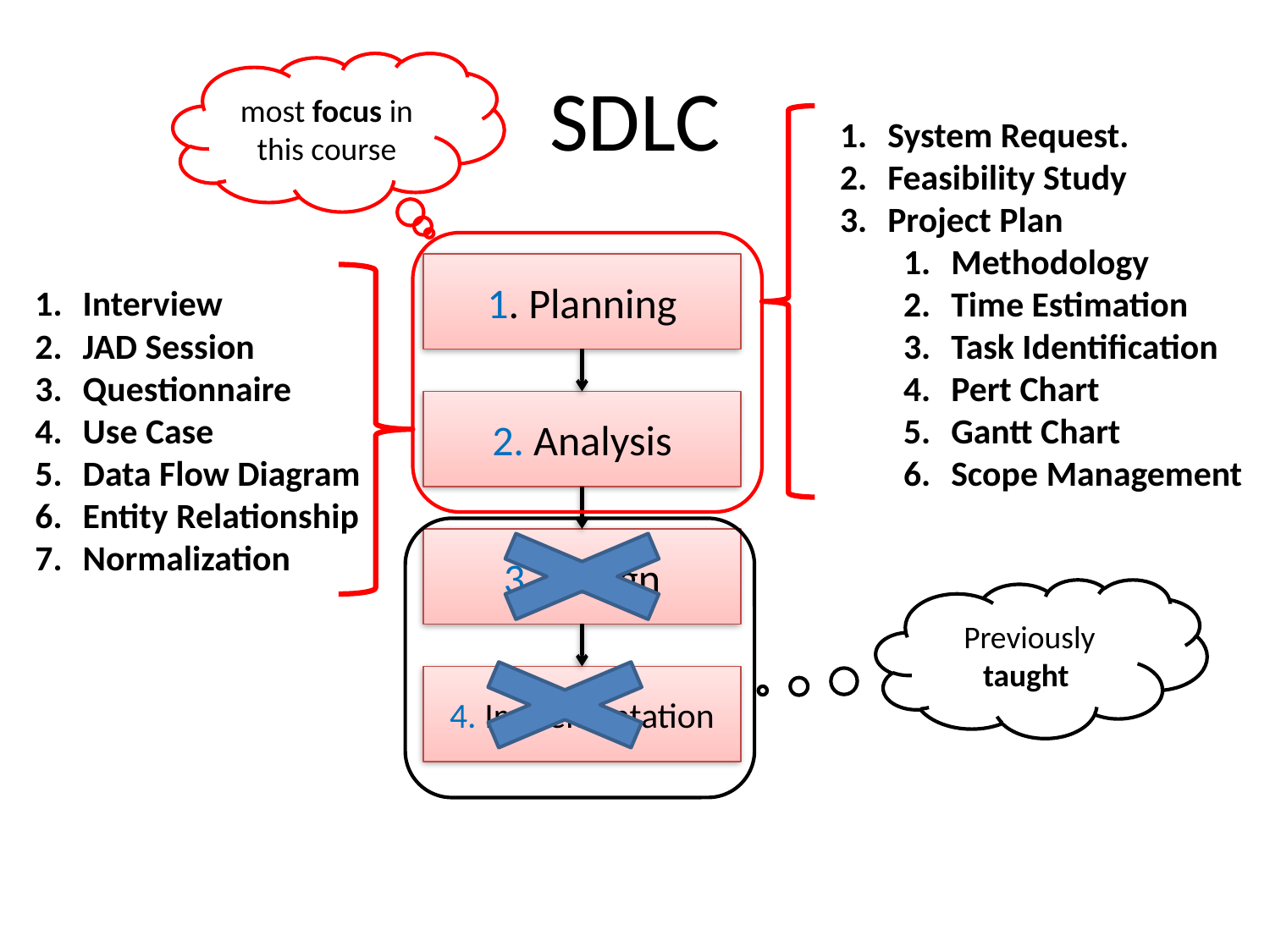

# SDLC
most focus in this course

System Request.
Feasibility Study
Project Plan
Methodology
Time Estimation
Task Identification
Pert Chart
Gantt Chart
Scope Management

1. Planning

Interview
JAD Session
Questionnaire
Use Case
Data Flow Diagram
Entity Relationship
Normalization
2. Analysis

3. Design
Previously taught

4. Implementation